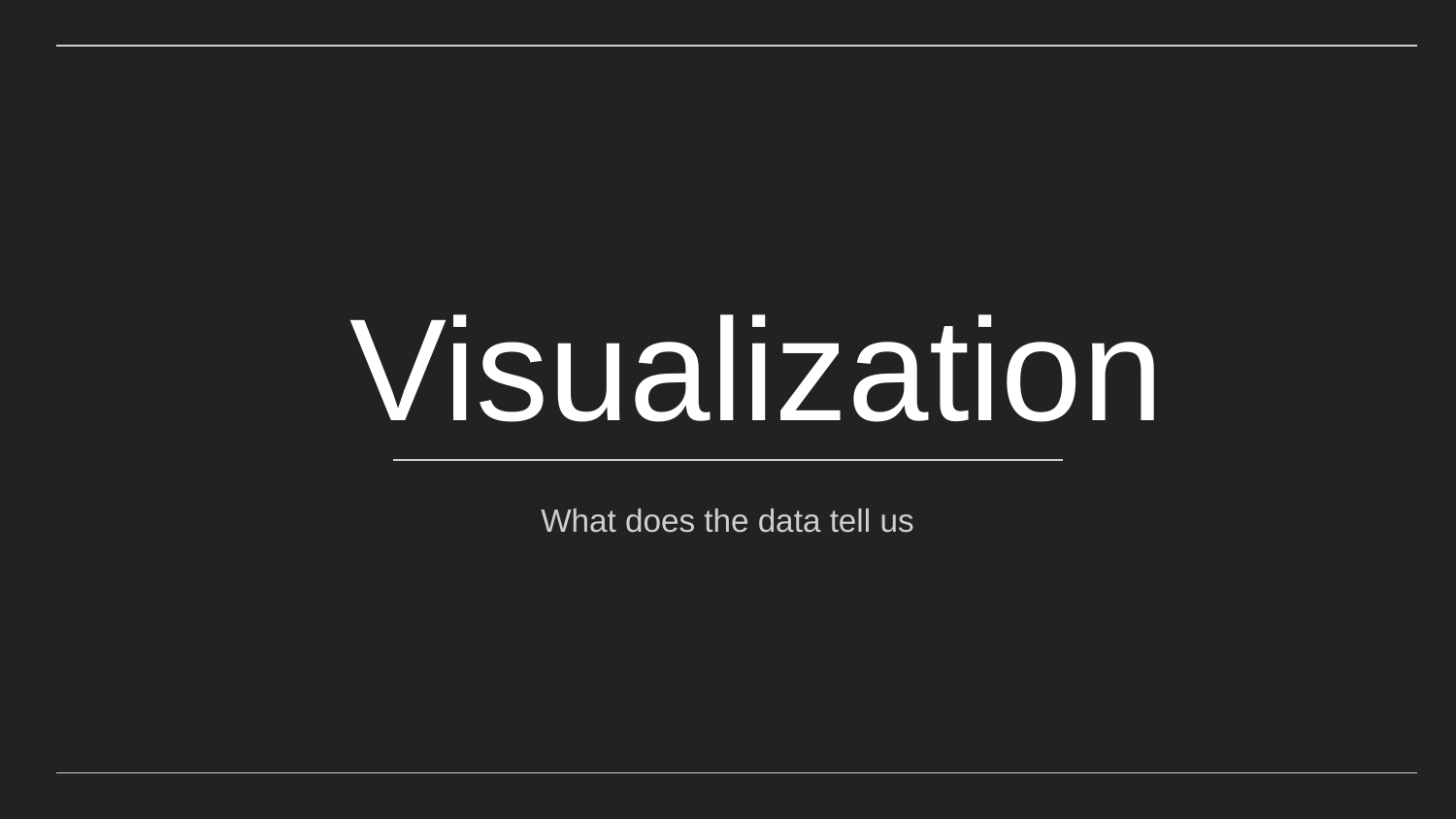

# Visualization

What does the data tell us